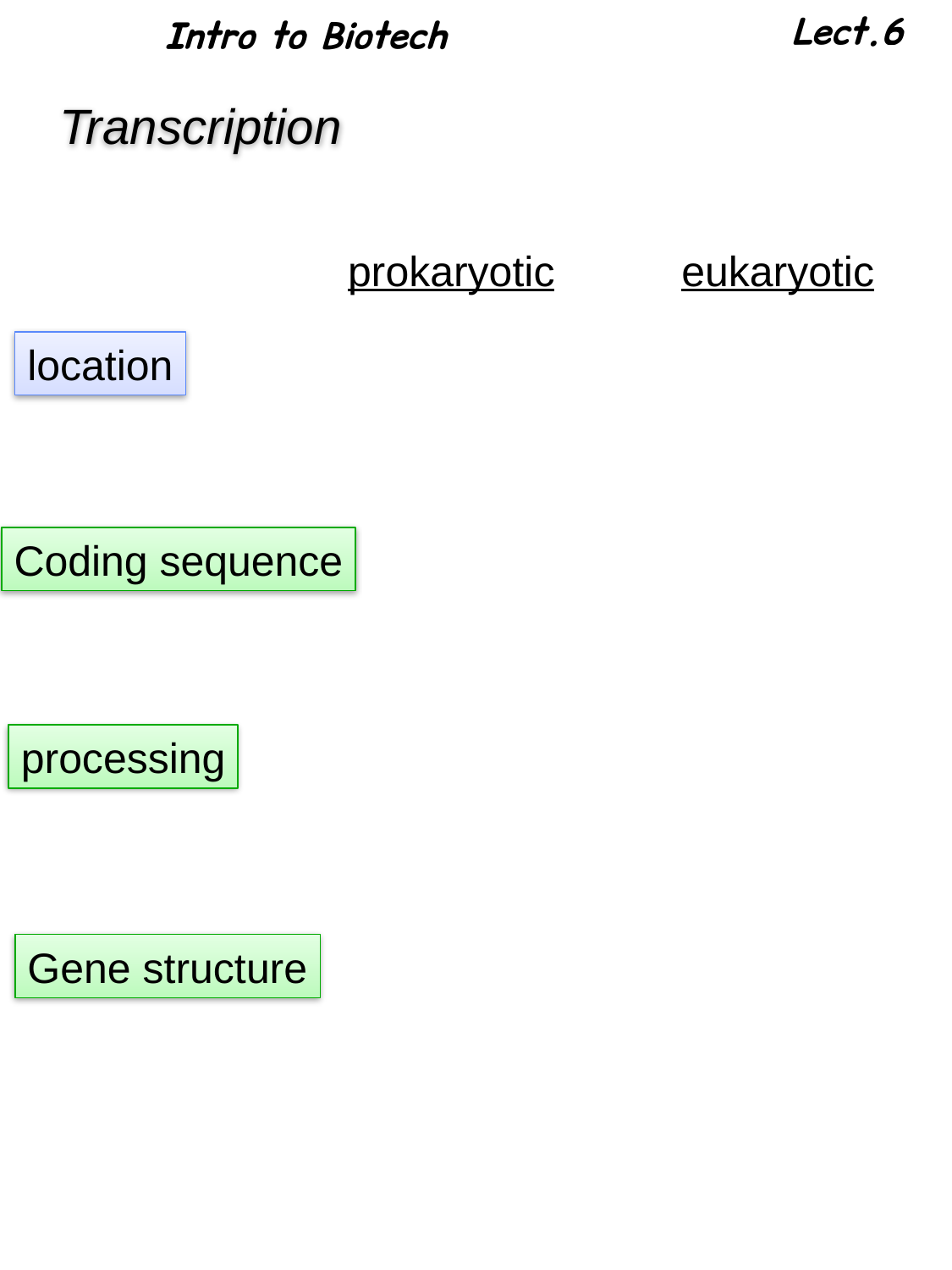

Lect.6
Intro to Biotech
Transcription
prokaryotic
eukaryotic
location
Coding sequence
processing
Gene structure